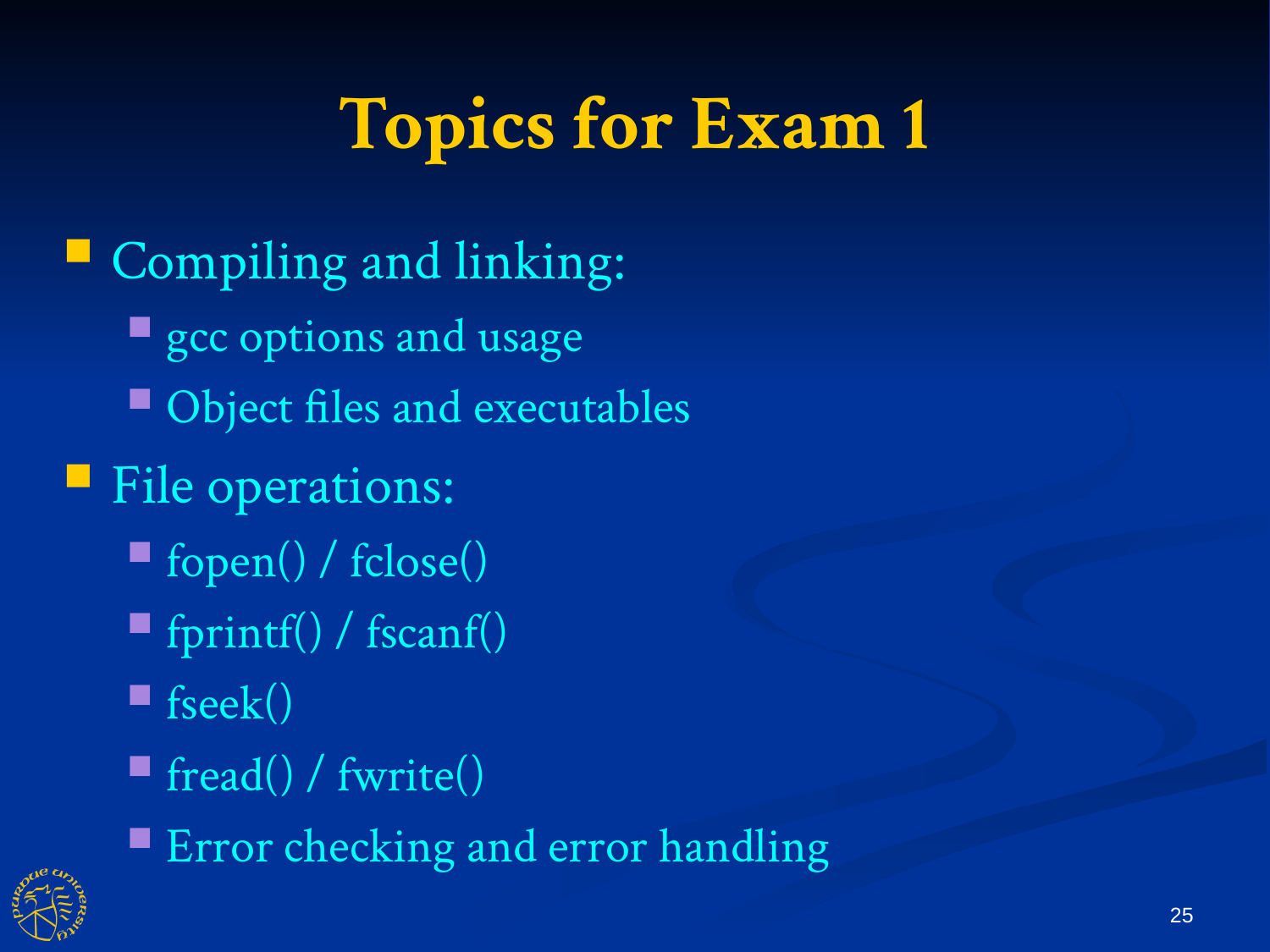

Topics for Exam 1
Compiling and linking:
gcc options and usage
Object files and executables
File operations:
fopen() / fclose()
fprintf() / fscanf()
fseek()
fread() / fwrite()
Error checking and error handling
25